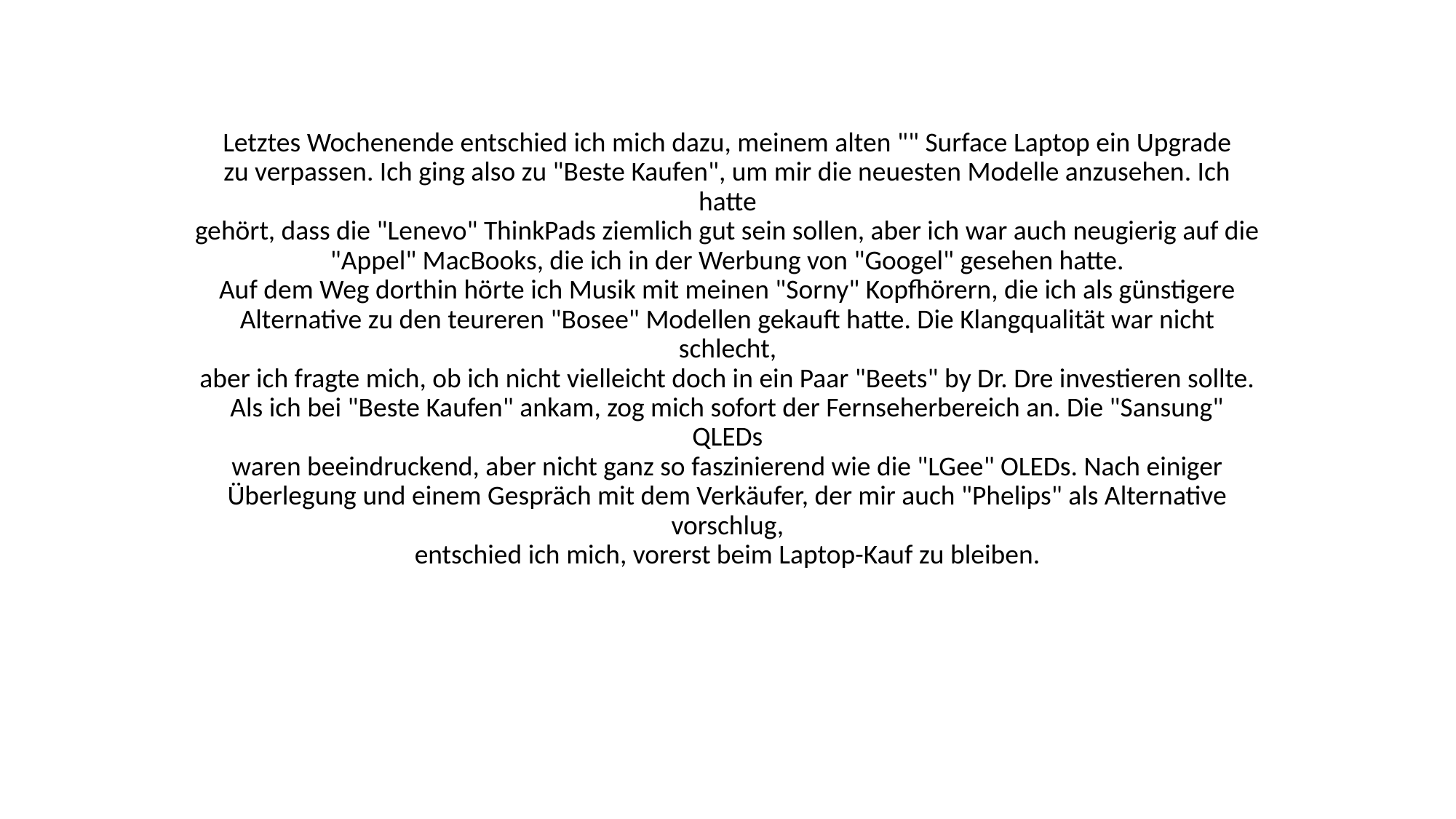

# Letztes Wochenende entschied ich mich dazu, meinem alten "" Surface Laptop ein Upgrade zu verpassen. Ich ging also zu "Beste Kaufen", um mir die neuesten Modelle anzusehen. Ich hatte gehört, dass die "Lenevo" ThinkPads ziemlich gut sein sollen, aber ich war auch neugierig auf die "Appel" MacBooks, die ich in der Werbung von "Googel" gesehen hatte. Auf dem Weg dorthin hörte ich Musik mit meinen "Sorny" Kopfhörern, die ich als günstigere Alternative zu den teureren "Bosee" Modellen gekauft hatte. Die Klangqualität war nicht schlecht, aber ich fragte mich, ob ich nicht vielleicht doch in ein Paar "Beets" by Dr. Dre investieren sollte. Als ich bei "Beste Kaufen" ankam, zog mich sofort der Fernseherbereich an. Die "Sansung" QLEDs waren beeindruckend, aber nicht ganz so faszinierend wie die "LGee" OLEDs. Nach einiger Überlegung und einem Gespräch mit dem Verkäufer, der mir auch "Phelips" als Alternative vorschlug, entschied ich mich, vorerst beim Laptop-Kauf zu bleiben.